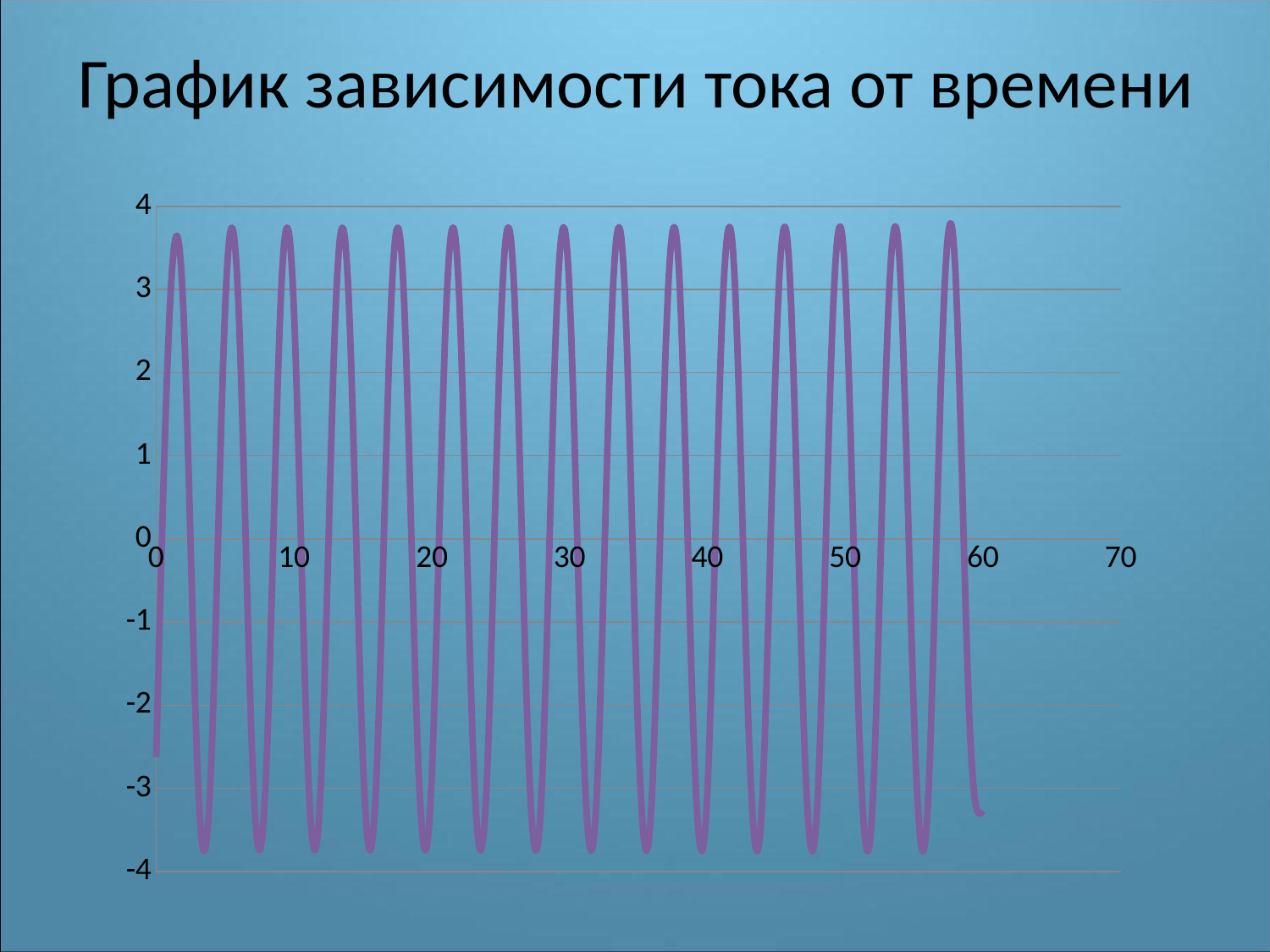

# График зависимости тока от времени

### Chart

| Category |  |
|---|---|